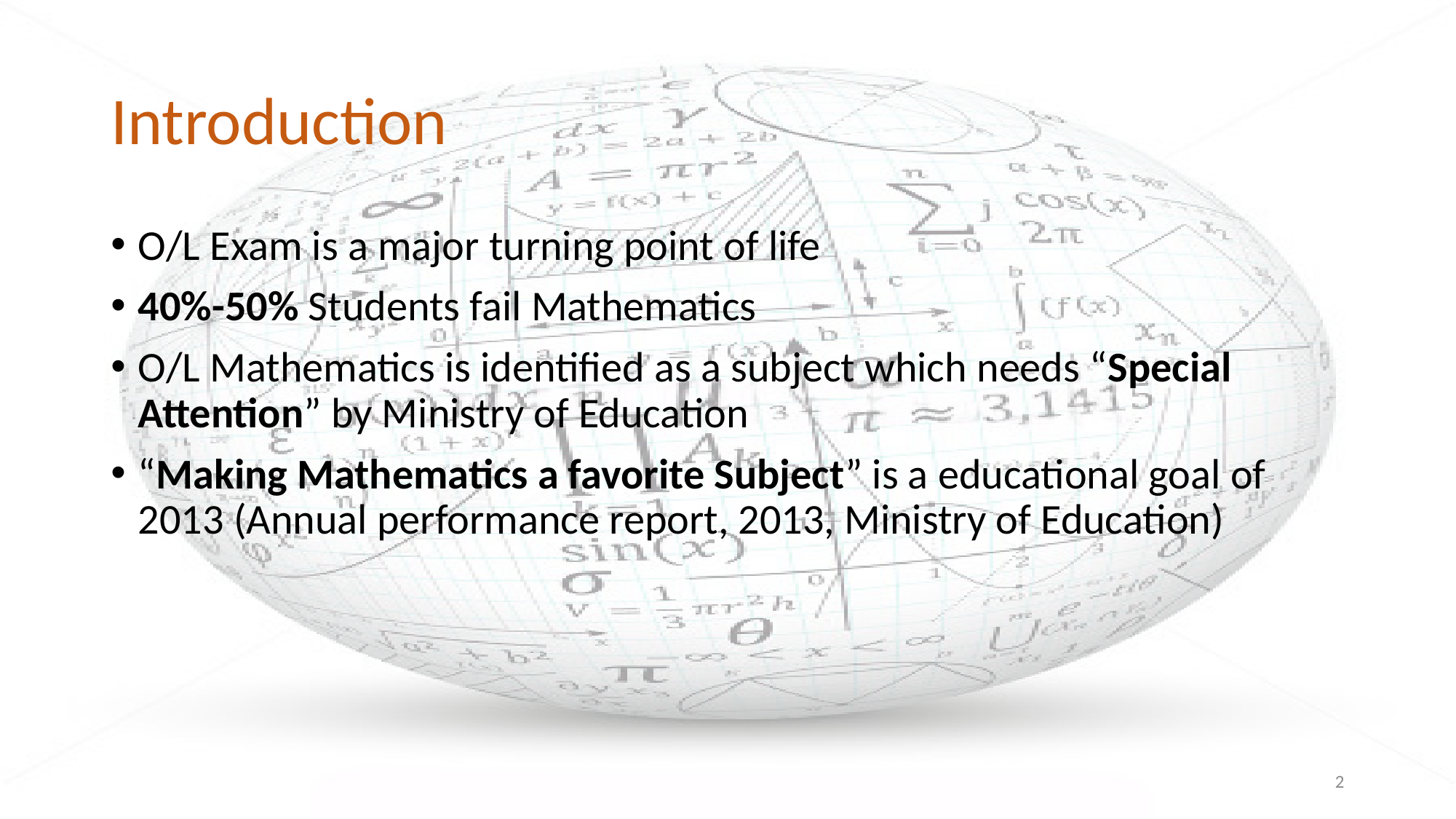

# Introduction
O/L Exam is a major turning point of life
40%-50% Students fail Mathematics
O/L Mathematics is identified as a subject which needs “Special Attention” by Ministry of Education
“Making Mathematics a favorite Subject” is a educational goal of 2013 (Annual performance report, 2013, Ministry of Education)
2